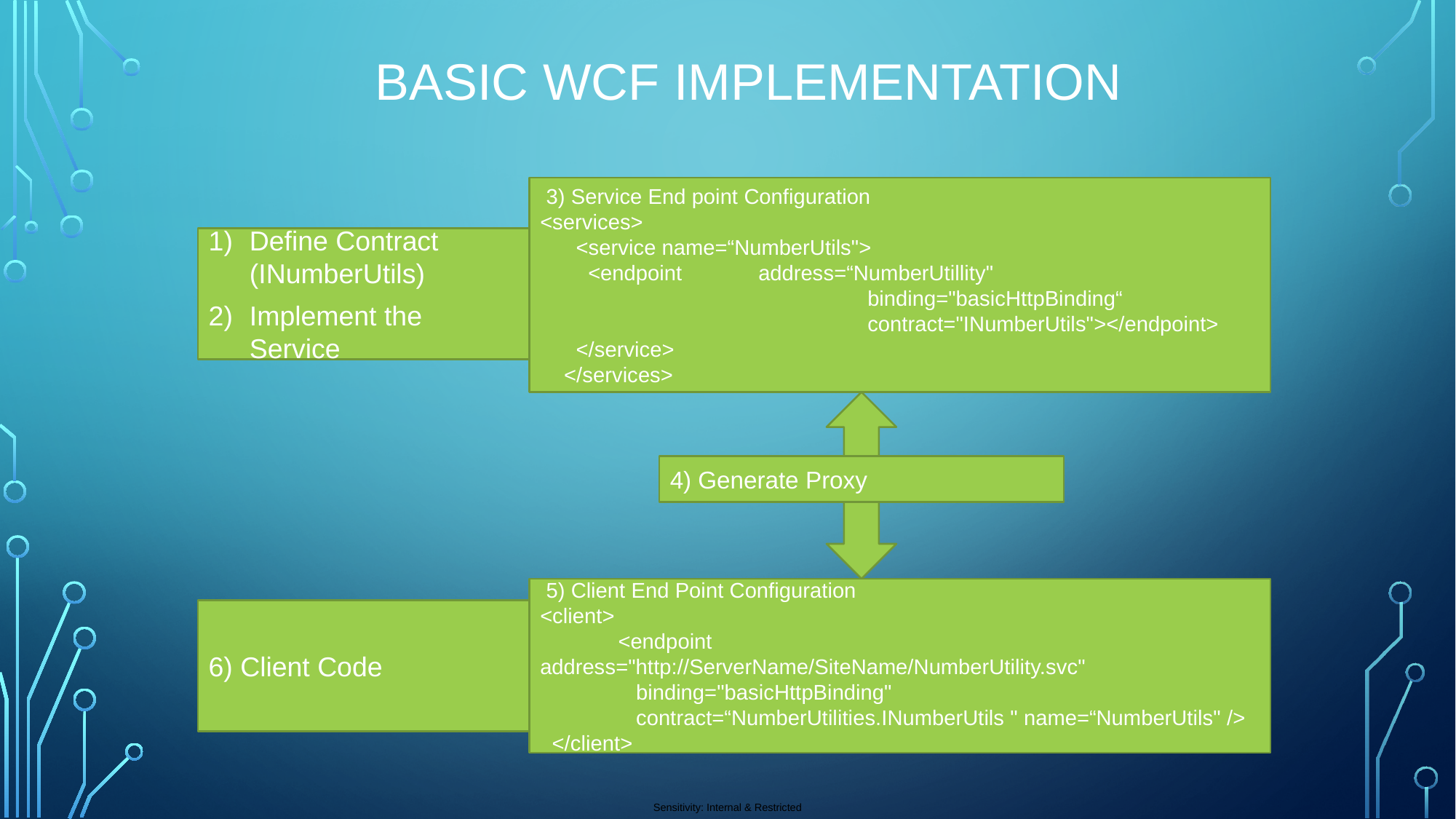

# Basic WCF Implementation
 3) Service End point Configuration
<services>
      <service name=“NumberUtils">
        <endpoint 	address=“NumberUtillity"
			binding="basicHttpBinding“
			contract="INumberUtils"></endpoint>
      </service>
    </services>
Define Contract (INumberUtils)

Implement the Service

4) Generate Proxy
 5) Client End Point Configuration
<client>
             <endpoint address="http://ServerName/SiteName/NumberUtility.svc"
                binding="basicHttpBinding"
                contract=“NumberUtilities.INumberUtils " name=“NumberUtils" />
  </client>
6) Client Code